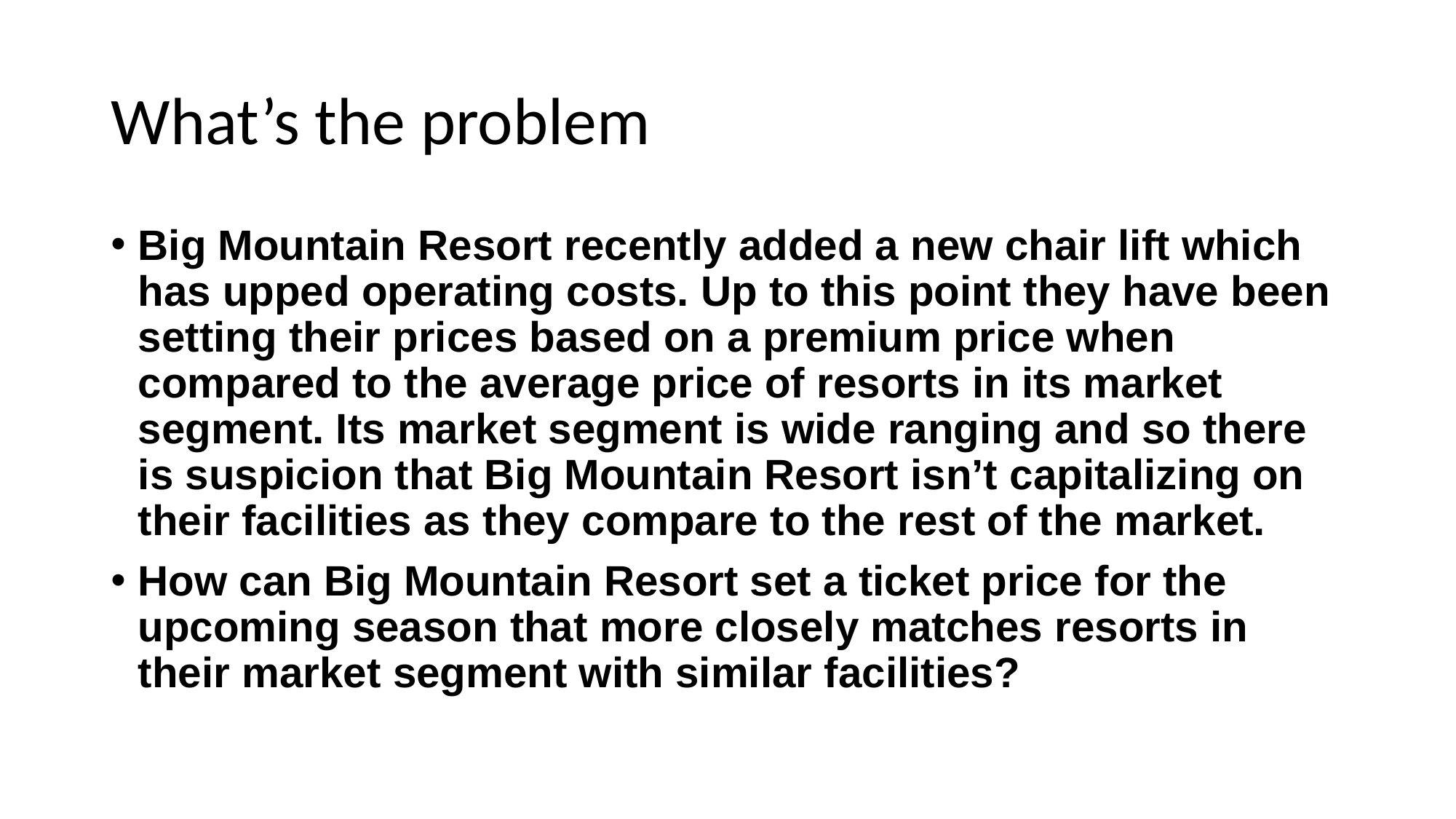

# What’s the problem
Big Mountain Resort recently added a new chair lift which has upped operating costs. Up to this point they have been setting their prices based on a premium price when compared to the average price of resorts in its market segment. Its market segment is wide ranging and so there is suspicion that Big Mountain Resort isn’t capitalizing on their facilities as they compare to the rest of the market.
How can Big Mountain Resort set a ticket price for the upcoming season that more closely matches resorts in their market segment with similar facilities?